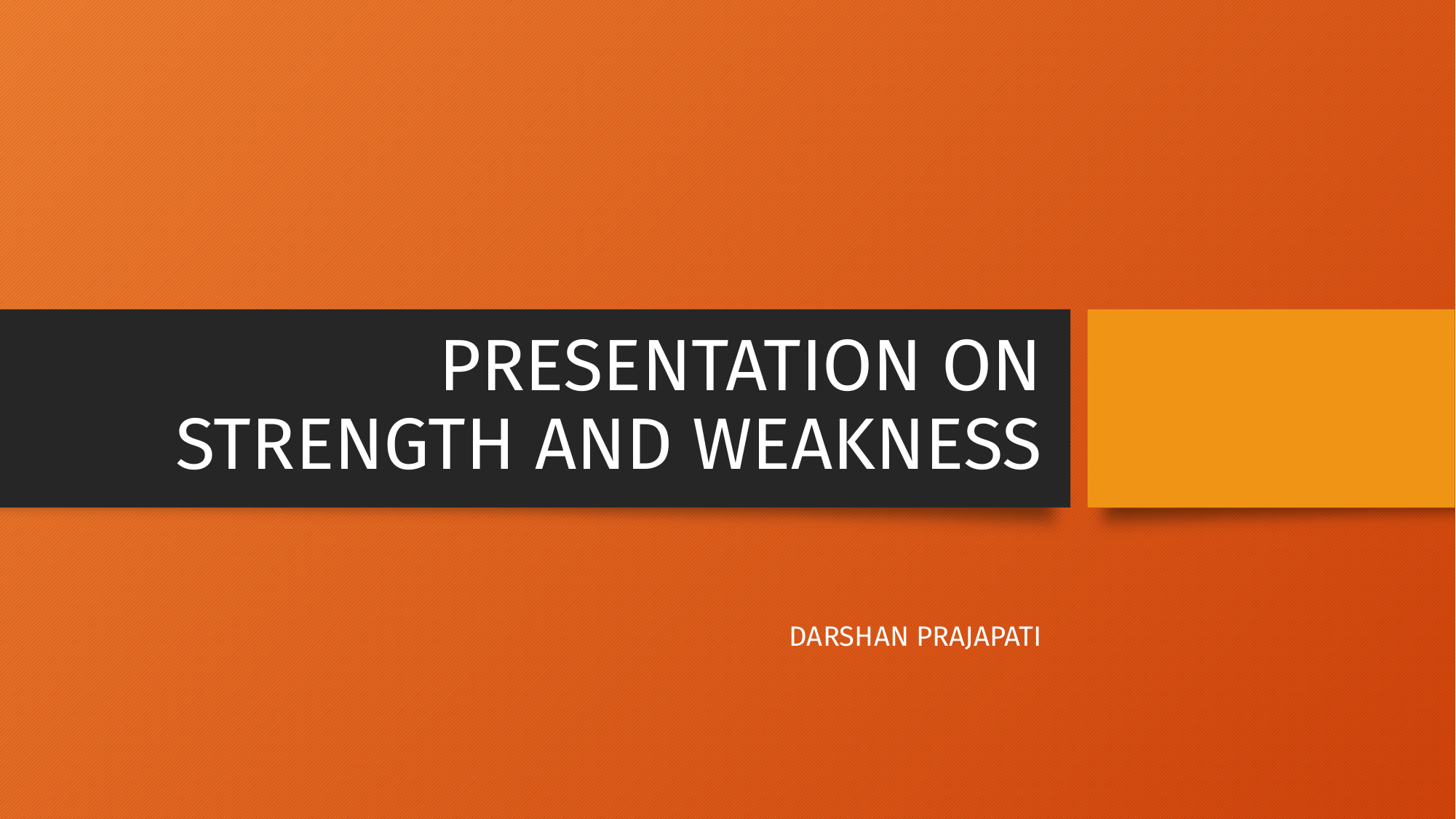

# PRESENTATION ON STRENGTH AND WEAKNESS

DARSHAN PRAJAPATI